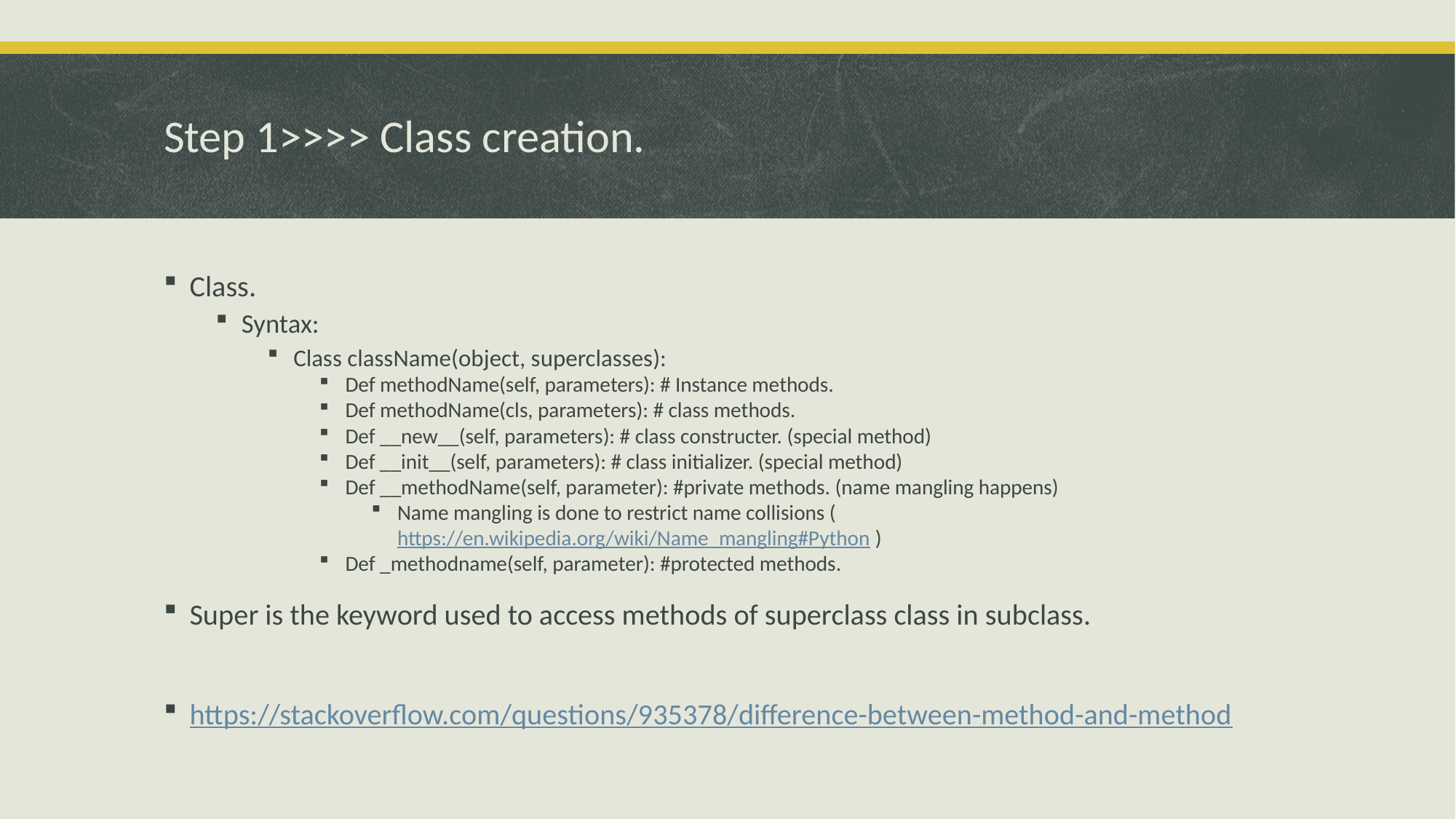

# Step 1>>>> Class creation.
Class.
Syntax:
Class className(object, superclasses):
Def methodName(self, parameters): # Instance methods.
Def methodName(cls, parameters): # class methods.
Def __new__(self, parameters): # class constructer. (special method)
Def __init__(self, parameters): # class initializer. (special method)
Def __methodName(self, parameter): #private methods. (name mangling happens)
Name mangling is done to restrict name collisions (https://en.wikipedia.org/wiki/Name_mangling#Python )
Def _methodname(self, parameter): #protected methods.
Super is the keyword used to access methods of superclass class in subclass.

https://stackoverflow.com/questions/935378/difference-between-method-and-method